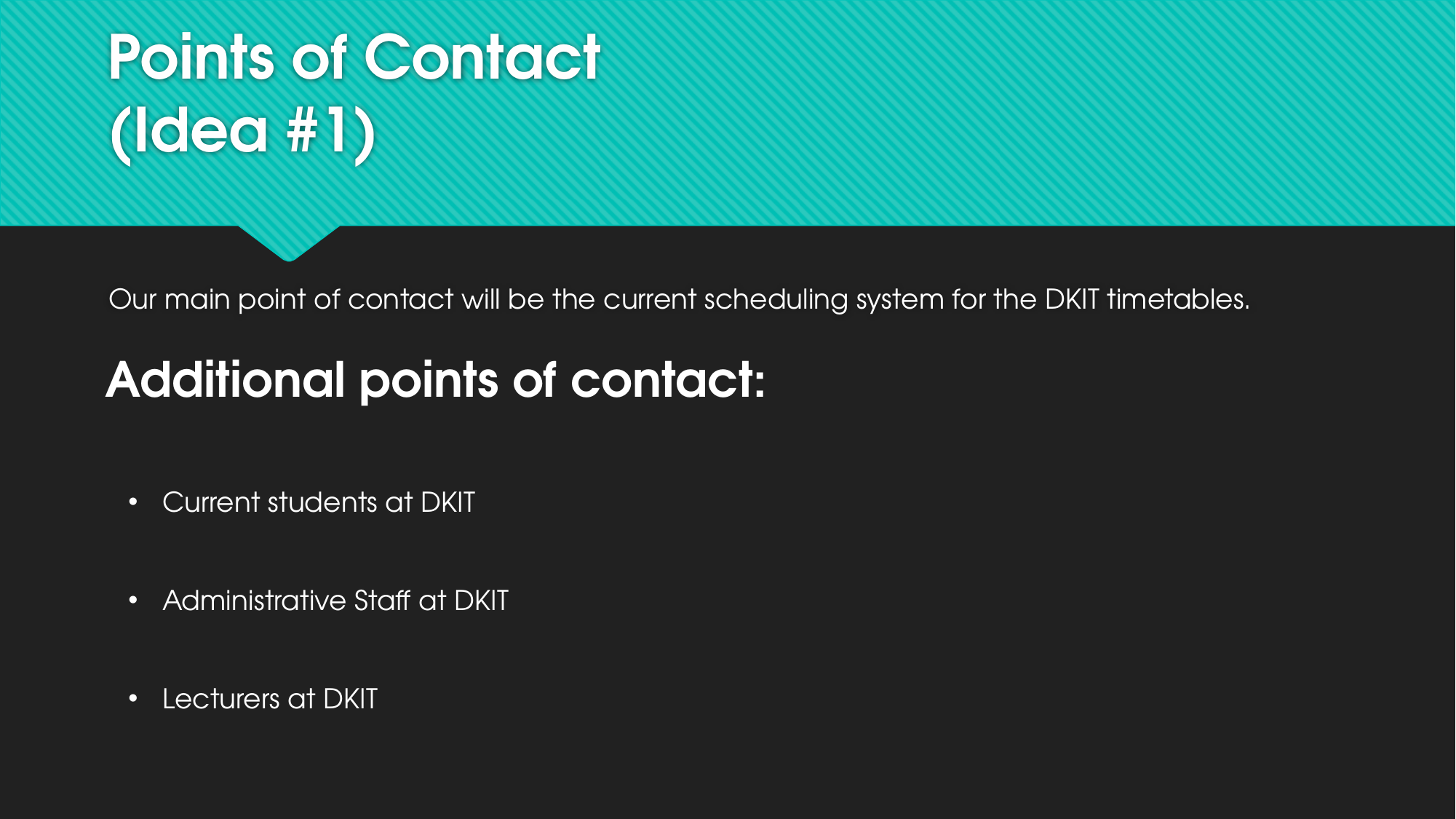

# Points of Contact (Idea #1)
Our main point of contact will be the current scheduling system for the DKIT timetables.
Additional points of contact:
Current students at DKIT
Administrative Staff at DKIT
Lecturers at DKIT